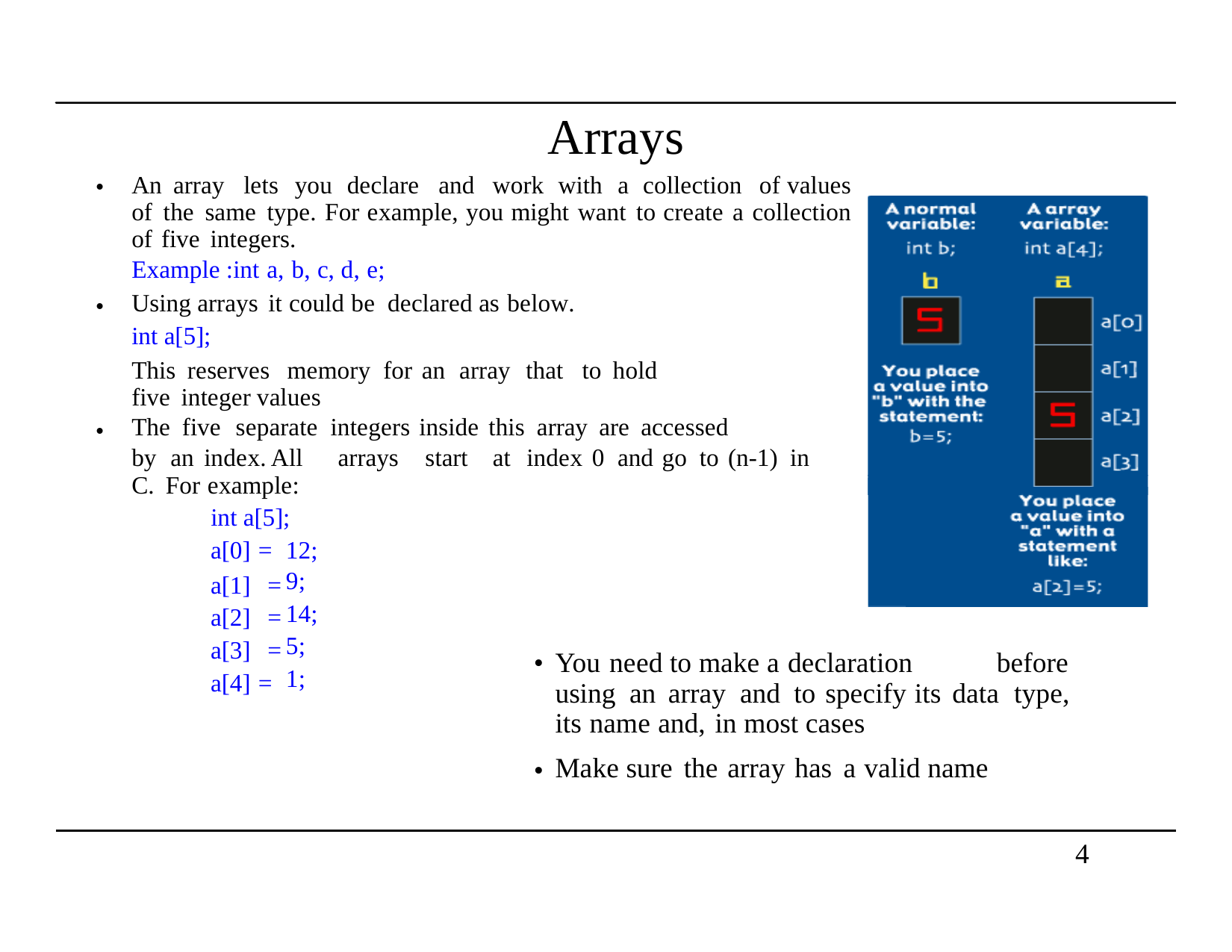

Arrays
An array  lets  you  declare  and  work  with  a  collection  of values of the same type. For example, you might want to create a collection of five integers.
Example :int a, b, c, d, e;
Using arrays it could be  declared as below.
int a[5];
This reserves  memory for an array that  to hold five integer values
The five  separate integers inside this array are accessed
•

•
•
by  an index. All
arrays
start
at
index 0  and go to (n-1)  in
C.
For example:

int a[5];
a[0] =
a[1] = a[2] = a[3] = a[4] =
12;
9;
14;
5;
1;
•
You need to make a declaration
before
using an array and to specify its data type,
its name and, in most cases
Make sure the array has a valid name
•

4